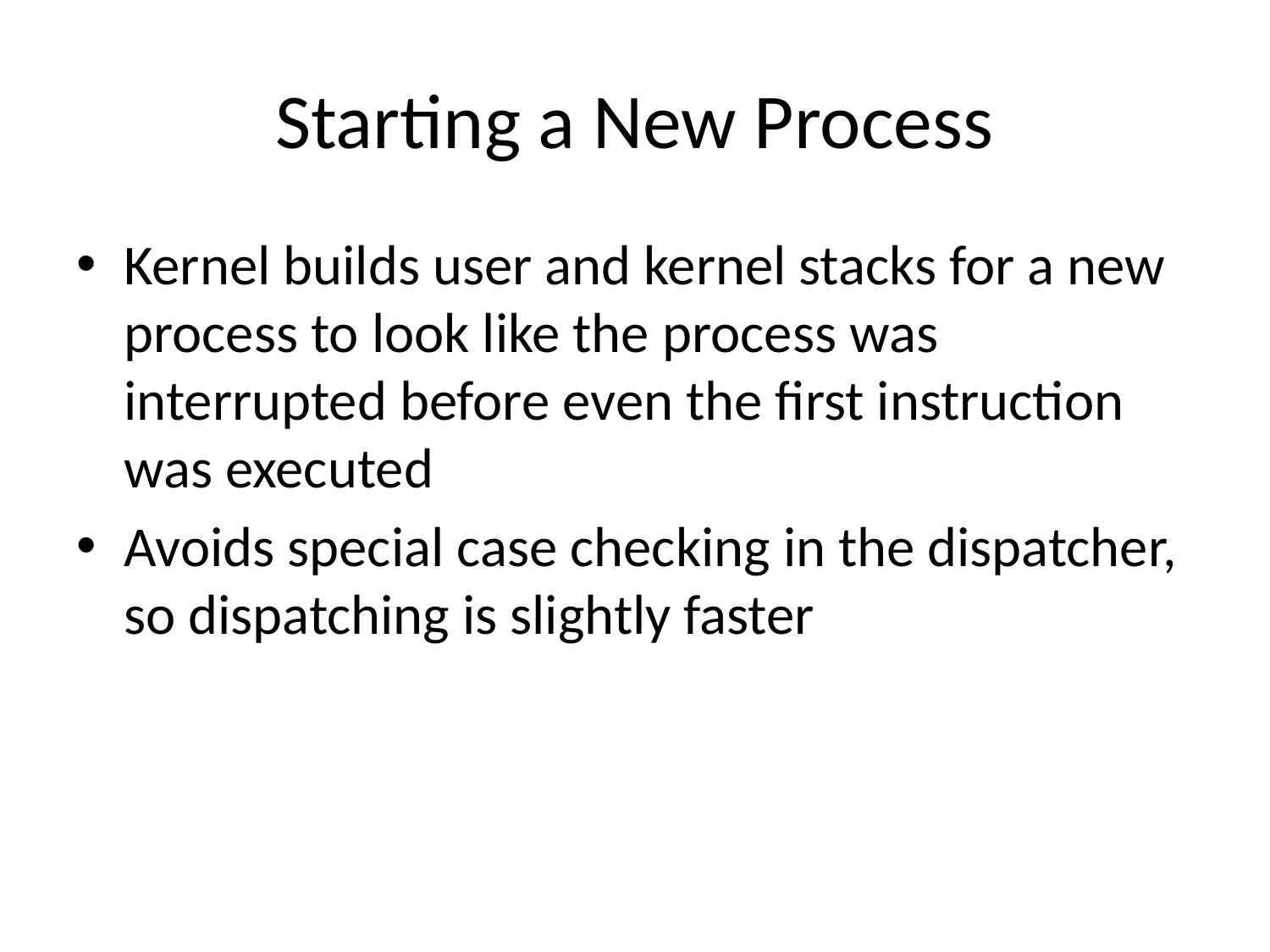

# Starting a New Process
Kernel builds user and kernel stacks for a new process to look like the process was interrupted before even the first instruction was executed
Avoids special case checking in the dispatcher, so dispatching is slightly faster